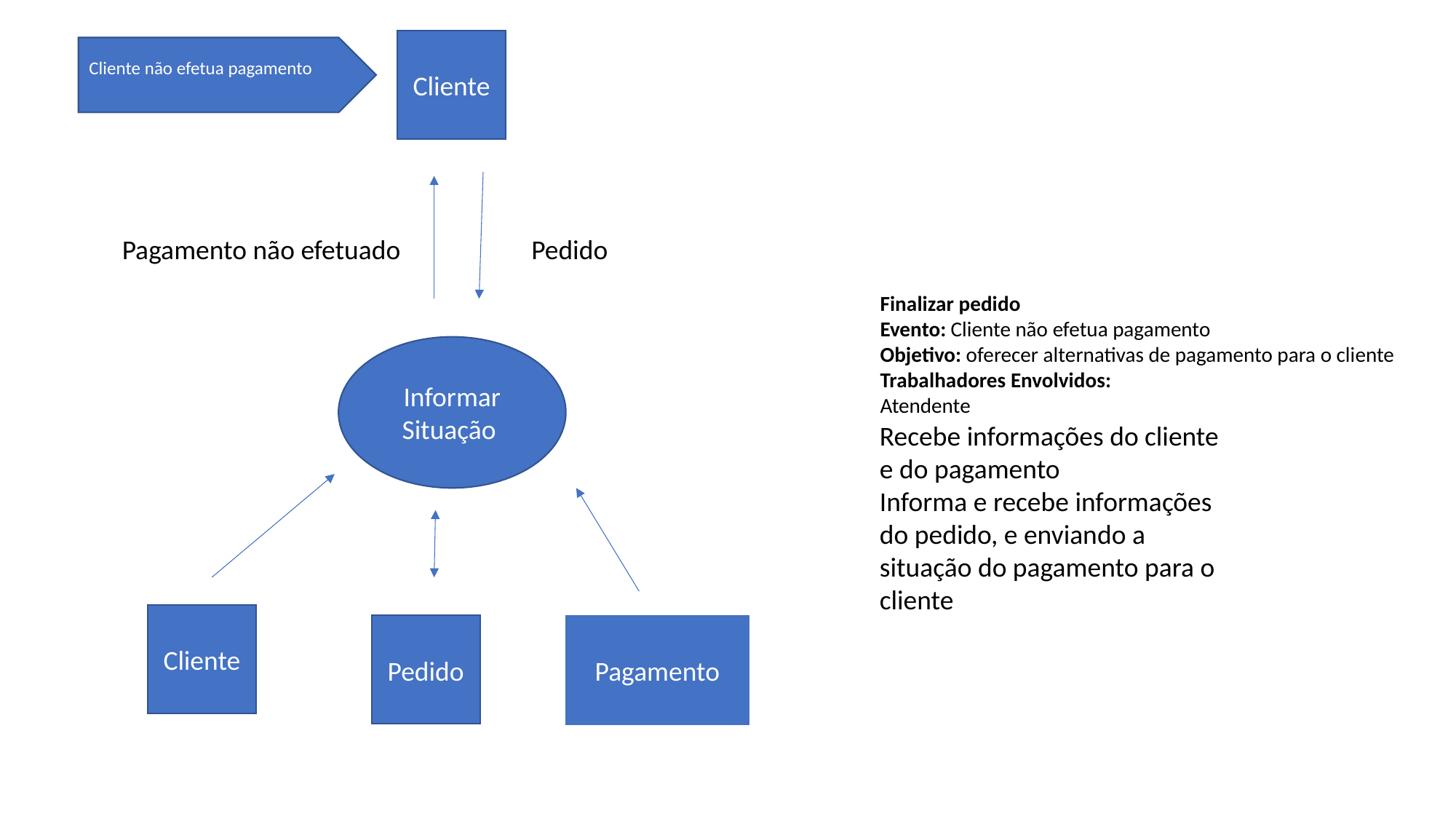

Cliente

Cliente não efetua pagamento

Pagamento não efetuado
Pedido
Finalizar pedido
Evento: Cliente não efetua pagamento
Objetivo: oferecer alternativas de pagamento para o cliente
Trabalhadores Envolvidos:
Atendente
Informar Situação
Recebe informações do cliente e do pagamento
Informa e recebe informações do pedido, e enviando a situação do pagamento para o cliente
Cliente
Pedido
Pagamento